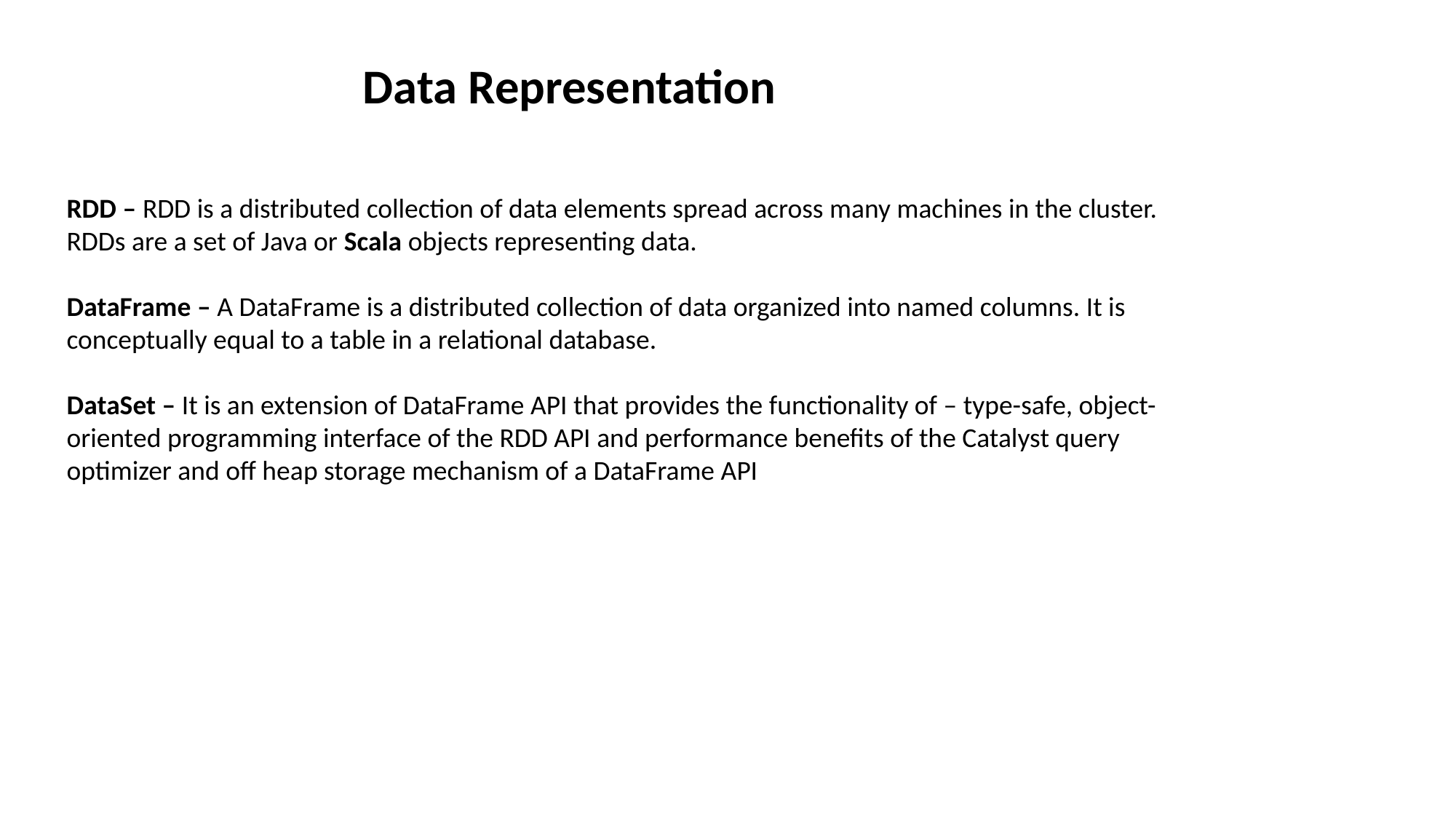

cd /usr/local/spark/conf
Data Representation

RDD – RDD is a distributed collection of data elements spread across many machines in the cluster. RDDs are a set of Java or Scala objects representing data.

DataFrame – A DataFrame is a distributed collection of data organized into named columns. It is conceptually equal to a table in a relational database.

DataSet – It is an extension of DataFrame API that provides the functionality of – type-safe, object-oriented programming interface of the RDD API and performance benefits of the Catalyst query optimizer and off heap storage mechanism of a DataFrame API